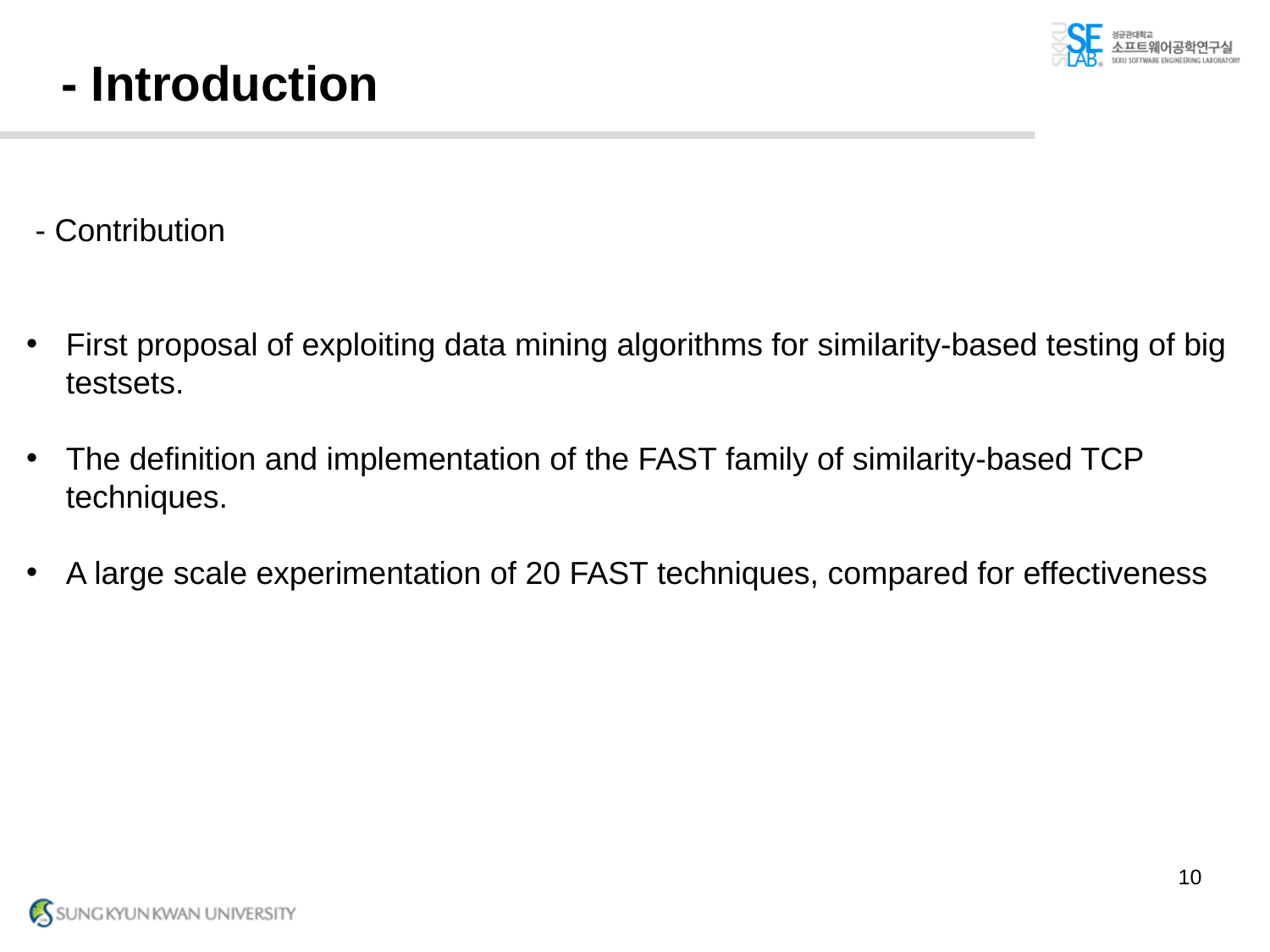

# - Introduction
 - Contribution

First proposal of exploiting data mining algorithms for similarity-based testing of big testsets.

The definition and implementation of the FAST family of similarity-based TCP techniques.

A large scale experimentation of 20 FAST techniques, compared for effectiveness

10